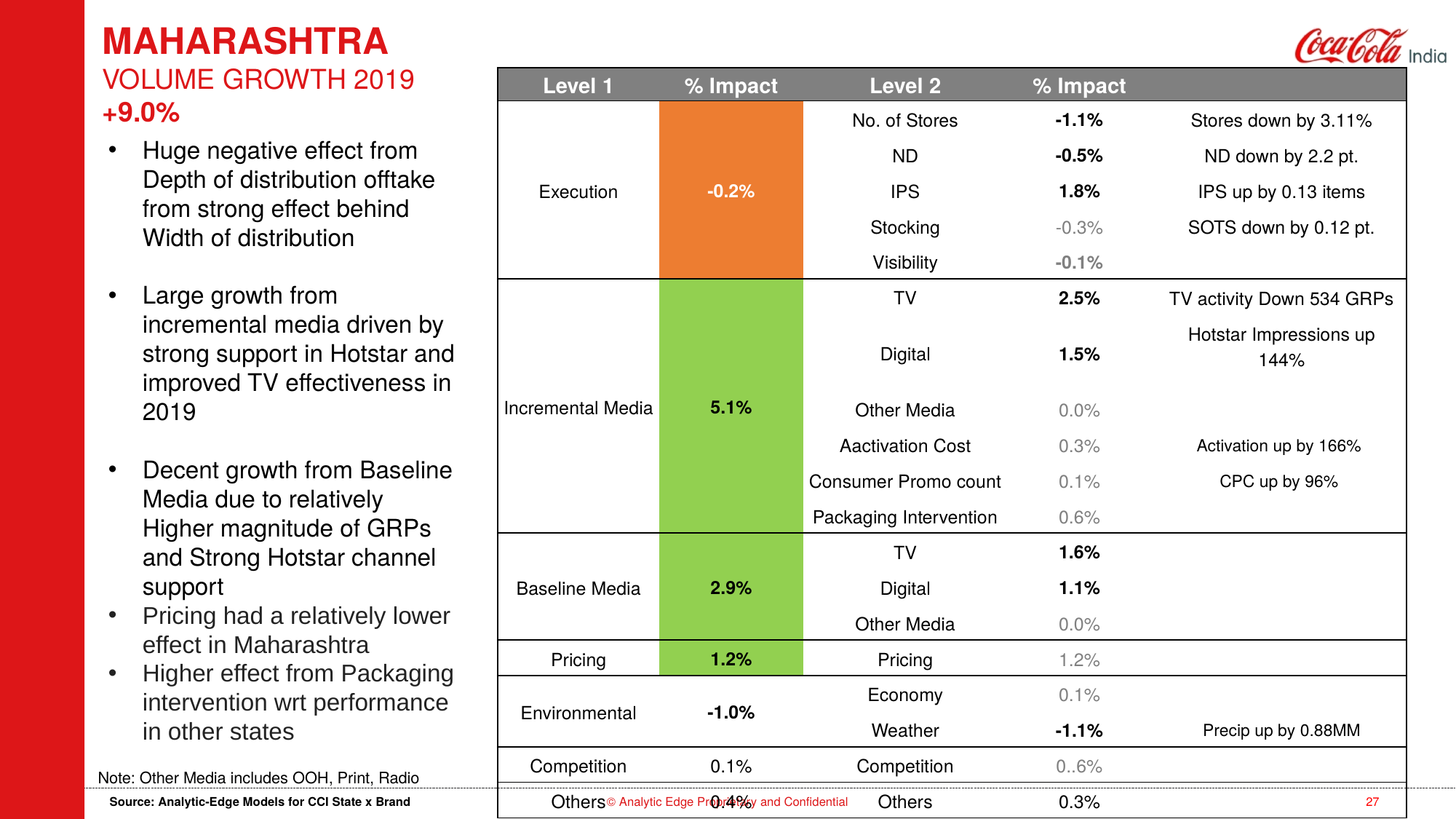

MAHARASHTRA
VOLUME GROWTH 2019
+9.0%
| Level 1 | % Impact | Level 2 | % Impact |  |
| --- | --- | --- | --- | --- |
| Execution | -0.2% | No. of Stores | -1.1% | Stores down by 3.11% |
|  |  | ND | -0.5% | ND down by 2.2 pt. |
|  |  | IPS | 1.8% | IPS up by 0.13 items |
|  |  | Stocking | -0.3% | SOTS down by 0.12 pt. |
|  |  | Visibility | -0.1% |  |
| Incremental Media | 5.1% | TV | 2.5% | TV activity Down 534 GRPs |
|  |  | Digital | 1.5% | Hotstar Impressions up 144% |
|  |  | Other Media | 0.0% |  |
|  |  | Aactivation Cost | 0.3% | Activation up by 166% |
|  |  | Consumer Promo count | 0.1% | CPC up by 96% |
|  |  | Packaging Intervention | 0.6% |  |
| Baseline Media | 2.9% | TV | 1.6% |  |
|  |  | Digital | 1.1% |  |
|  |  | Other Media | 0.0% |  |
| Pricing | 1.2% | Pricing | 1.2% |  |
| Environmental | -1.0% | Economy | 0.1% |  |
|  |  | Weather | -1.1% | Precip up by 0.88MM |
| Competition | 0.1% | Competition | 0..6% |  |
| Others | 0.4% | Others | 0.3% |  |
Huge negative effect from Depth of distribution offtake from strong effect behind Width of distribution

Large growth from incremental media driven by strong support in Hotstar and improved TV effectiveness in 2019

Decent growth from Baseline Media due to relatively Higher magnitude of GRPs and Strong Hotstar channel support
Pricing had a relatively lower effect in Maharashtra
Higher effect from Packaging intervention wrt performance in other states

Note: Other Media includes OOH, Print, Radio
Source: Analytic-Edge Models for CCI State x Brand
© Analytic Edge Proprietary and Confidential
27